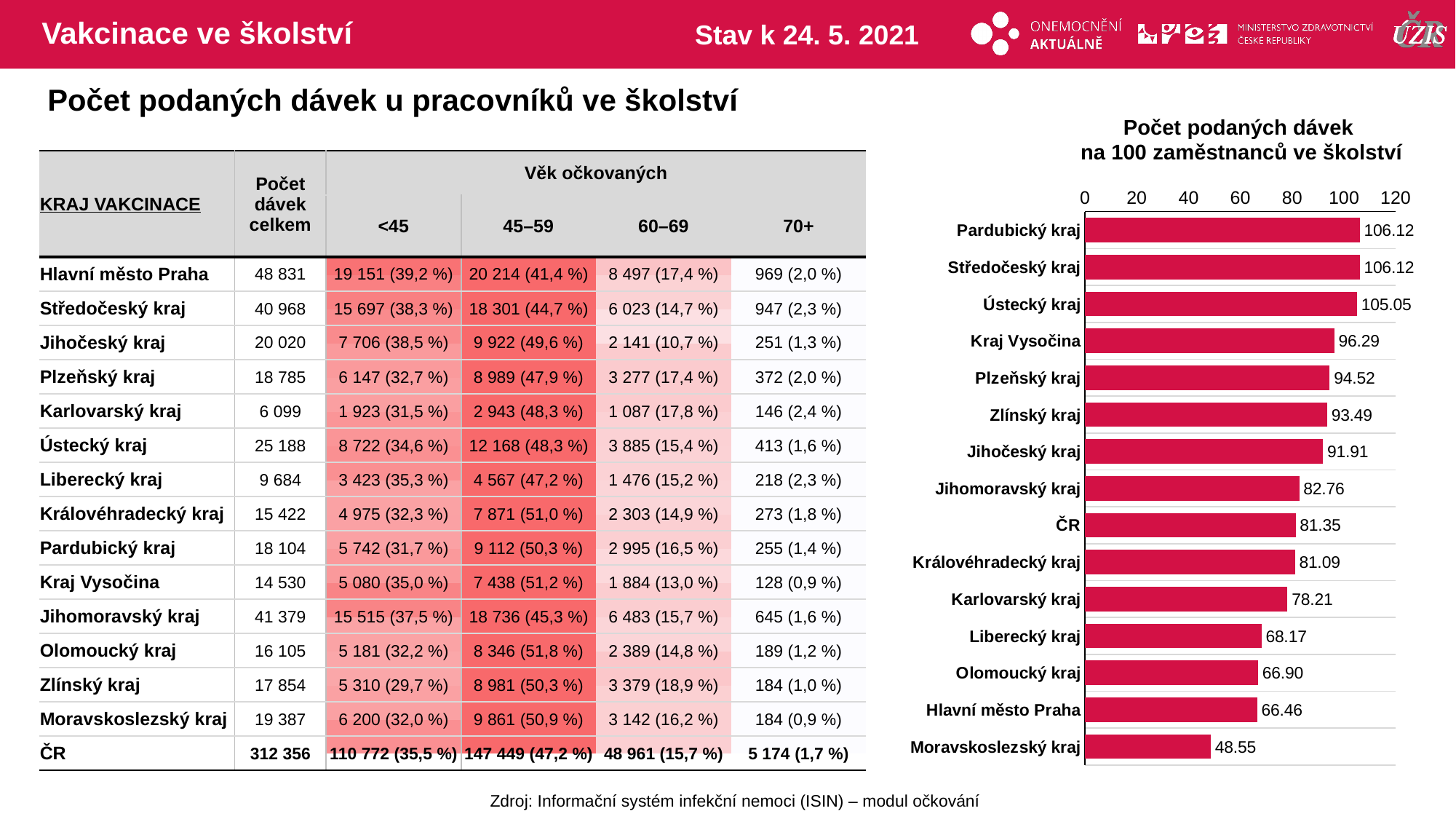

# Vakcinace ve školství
Stav k 24. 5. 2021
Počet podaných dávek u pracovníků ve školství
Počet podaných dávek
na 100 zaměstnanců ve školství
| KRAJ VAKCINACE | Počet dávek celkem | Věk očkovaných |  |  |  |
| --- | --- | --- | --- | --- | --- |
|  |  | <45 | 45–59 | 60–69 | 70+ |
| Hlavní město Praha | 48 831 | 19 151 (39,2 %) | 20 214 (41,4 %) | 8 497 (17,4 %) | 969 (2,0 %) |
| Středočeský kraj | 40 968 | 15 697 (38,3 %) | 18 301 (44,7 %) | 6 023 (14,7 %) | 947 (2,3 %) |
| Jihočeský kraj | 20 020 | 7 706 (38,5 %) | 9 922 (49,6 %) | 2 141 (10,7 %) | 251 (1,3 %) |
| Plzeňský kraj | 18 785 | 6 147 (32,7 %) | 8 989 (47,9 %) | 3 277 (17,4 %) | 372 (2,0 %) |
| Karlovarský kraj | 6 099 | 1 923 (31,5 %) | 2 943 (48,3 %) | 1 087 (17,8 %) | 146 (2,4 %) |
| Ústecký kraj | 25 188 | 8 722 (34,6 %) | 12 168 (48,3 %) | 3 885 (15,4 %) | 413 (1,6 %) |
| Liberecký kraj | 9 684 | 3 423 (35,3 %) | 4 567 (47,2 %) | 1 476 (15,2 %) | 218 (2,3 %) |
| Královéhradecký kraj | 15 422 | 4 975 (32,3 %) | 7 871 (51,0 %) | 2 303 (14,9 %) | 273 (1,8 %) |
| Pardubický kraj | 18 104 | 5 742 (31,7 %) | 9 112 (50,3 %) | 2 995 (16,5 %) | 255 (1,4 %) |
| Kraj Vysočina | 14 530 | 5 080 (35,0 %) | 7 438 (51,2 %) | 1 884 (13,0 %) | 128 (0,9 %) |
| Jihomoravský kraj | 41 379 | 15 515 (37,5 %) | 18 736 (45,3 %) | 6 483 (15,7 %) | 645 (1,6 %) |
| Olomoucký kraj | 16 105 | 5 181 (32,2 %) | 8 346 (51,8 %) | 2 389 (14,8 %) | 189 (1,2 %) |
| Zlínský kraj | 17 854 | 5 310 (29,7 %) | 8 981 (50,3 %) | 3 379 (18,9 %) | 184 (1,0 %) |
| Moravskoslezský kraj | 19 387 | 6 200 (32,0 %) | 9 861 (50,9 %) | 3 142 (16,2 %) | 184 (0,9 %) |
| ČR | 312 356 | 110 772 (35,5 %) | 147 449 (47,2 %) | 48 961 (15,7 %) | 5 174 (1,7 %) |

### Chart

| Category | davky/prac |
|---|---|
| Pardubický kraj | 106.117939 |
| Středočeský kraj | 106.115867 |
| Ústecký kraj | 105.053487 |
| Kraj Vysočina | 96.2902329 |
| Plzeňský kraj | 94.5202969 |
| Zlínský kraj | 93.493251 |
| Jihočeský kraj | 91.9051449 |
| Jihomoravský kraj | 82.7640863 |
| ČR | 81.3459396 |
| Královéhradecký kraj | 81.0885066 |
| Karlovarský kraj | 78.2069083 |
| Liberecký kraj | 68.1736032 |
| Olomoucký kraj | 66.9009556 |
| Hlavní město Praha | 66.4638478 |
| Moravskoslezský kraj | 48.5450259 |
|  |  |  |  |
| --- | --- | --- | --- |
|  |  |  |  |
|  |  |  |  |
|  |  |  |  |
|  |  |  |  |
|  |  |  |  |
|  |  |  |  |
|  |  |  |  |
|  |  |  |  |
|  |  |  |  |
|  |  |  |  |
|  |  |  |  |
|  |  |  |  |
|  |  |  |  |
|  |  |  |  |
Zdroj: Informační systém infekční nemoci (ISIN) – modul očkování